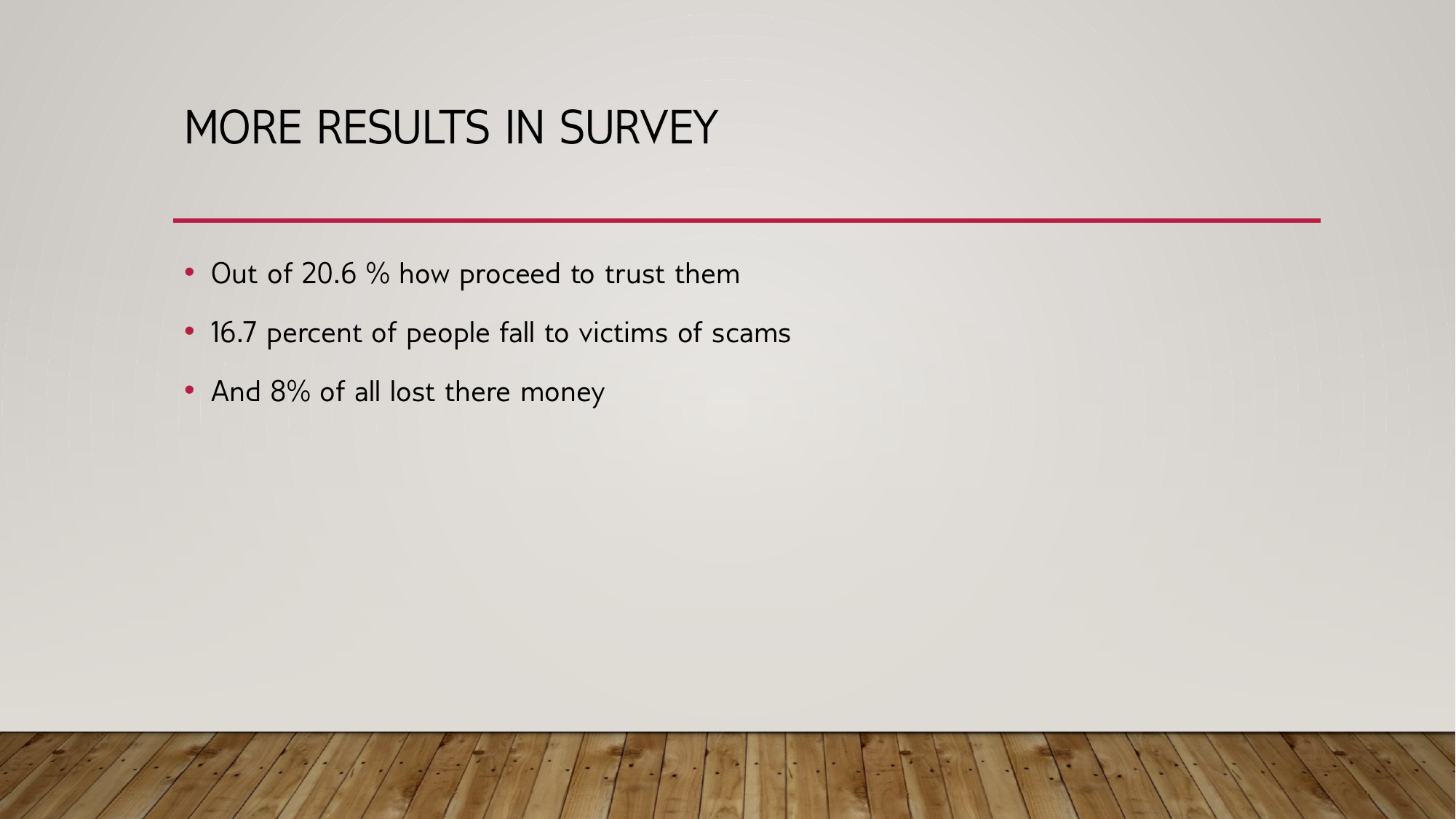

# More results in survey
Out of 20.6 % how proceed to trust them
16.7 percent of people fall to victims of scams
And 8% of all lost there money